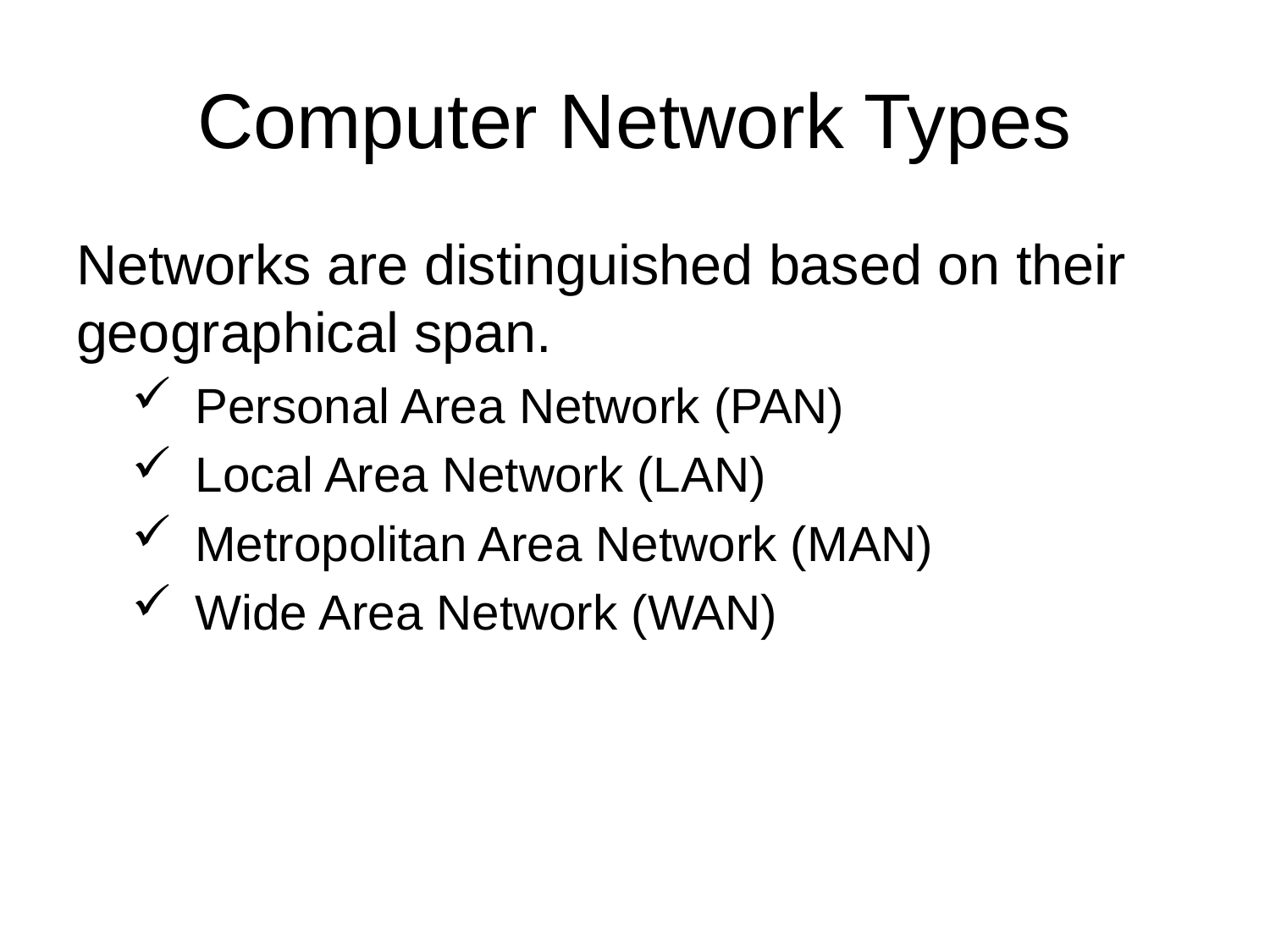

# Computer Network Types
Networks are distinguished based on their geographical span.
Personal Area Network (PAN)
Local Area Network (LAN)
Metropolitan Area Network (MAN)
Wide Area Network (WAN)